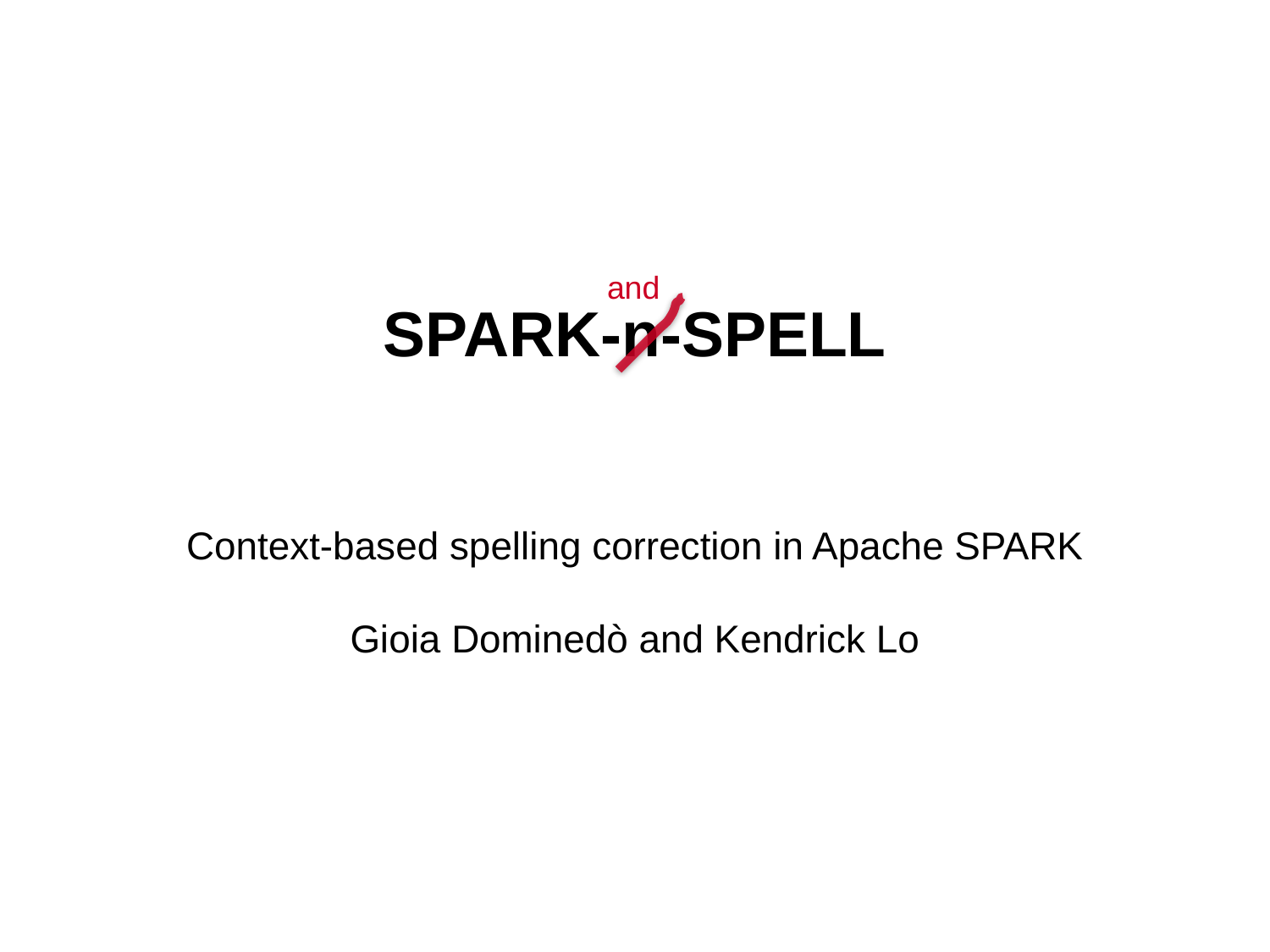

and
SPARK-n-SPELL

Context-based spelling correction in Apache SPARK

Gioia Dominedò and Kendrick Lo